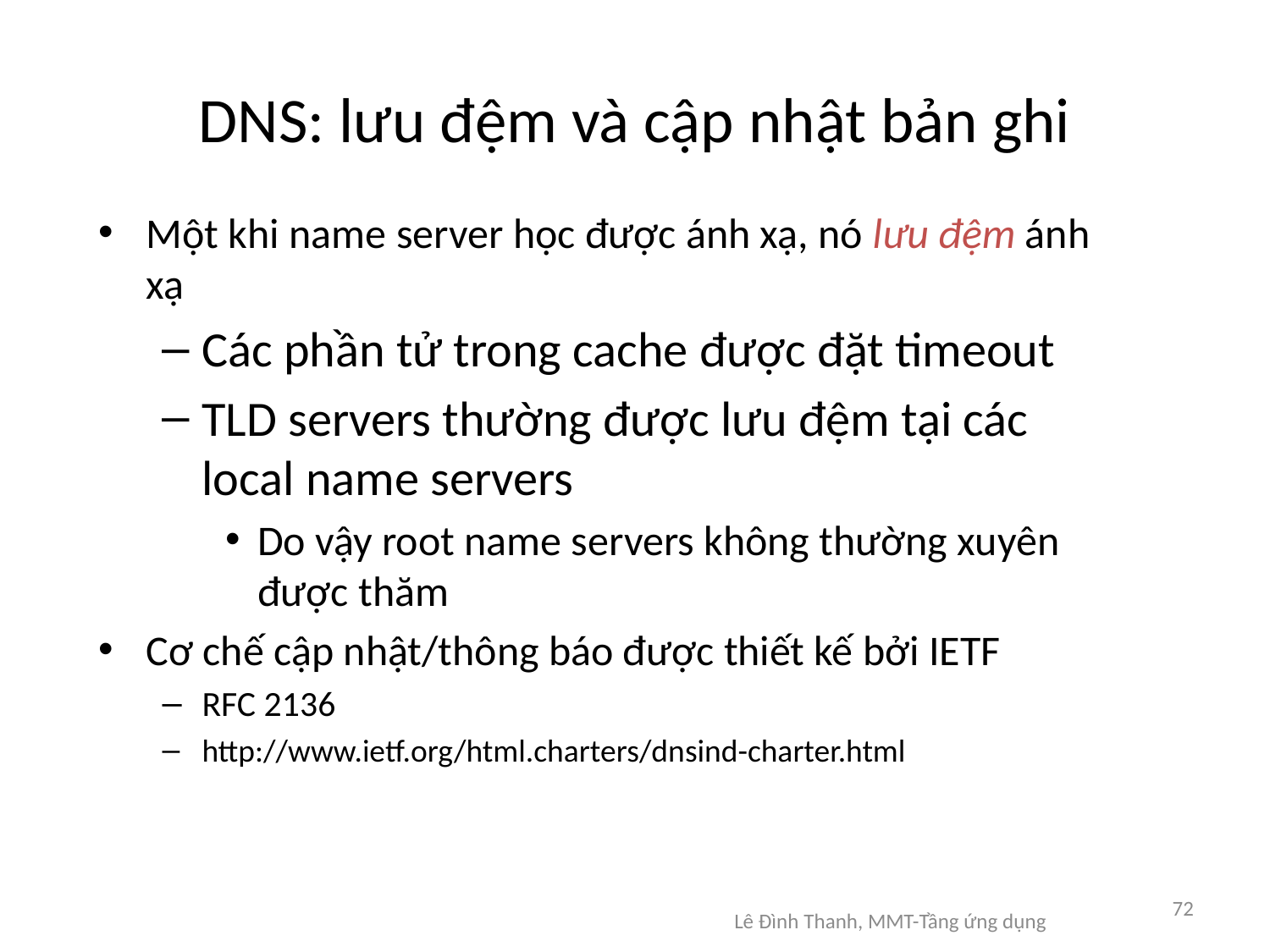

# DNS: lưu đệm và cập nhật bản ghi
Một khi name server học được ánh xạ, nó lưu đệm ánh xạ
Các phần tử trong cache được đặt timeout
TLD servers thường được lưu đệm tại các local name servers
Do vậy root name servers không thường xuyên được thăm
Cơ chế cập nhật/thông báo được thiết kế bởi IETF
RFC 2136
http://www.ietf.org/html.charters/dnsind-charter.html
72
Lê Đình Thanh, MMT-Tầng ứng dụng